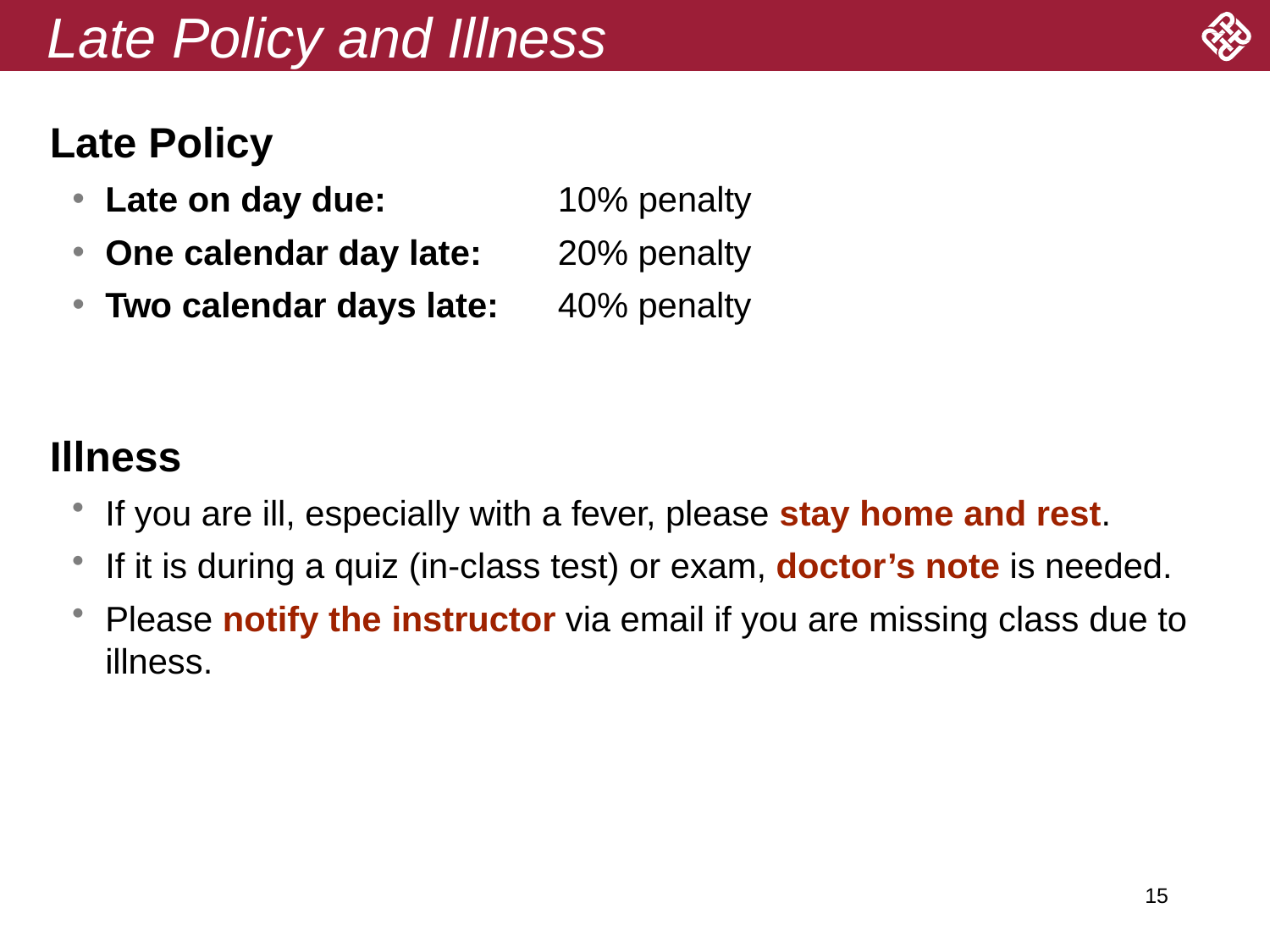

# Late Policy and Illness
Late Policy
Late on day due:
One calendar day late:
Two calendar days late:
10% penalty
20% penalty
40% penalty
Illness
If you are ill, especially with a fever, please stay home and rest.
If it is during a quiz (in-class test) or exam, doctor’s note is needed.
Please notify the instructor via email if you are missing class due to
illness.
15